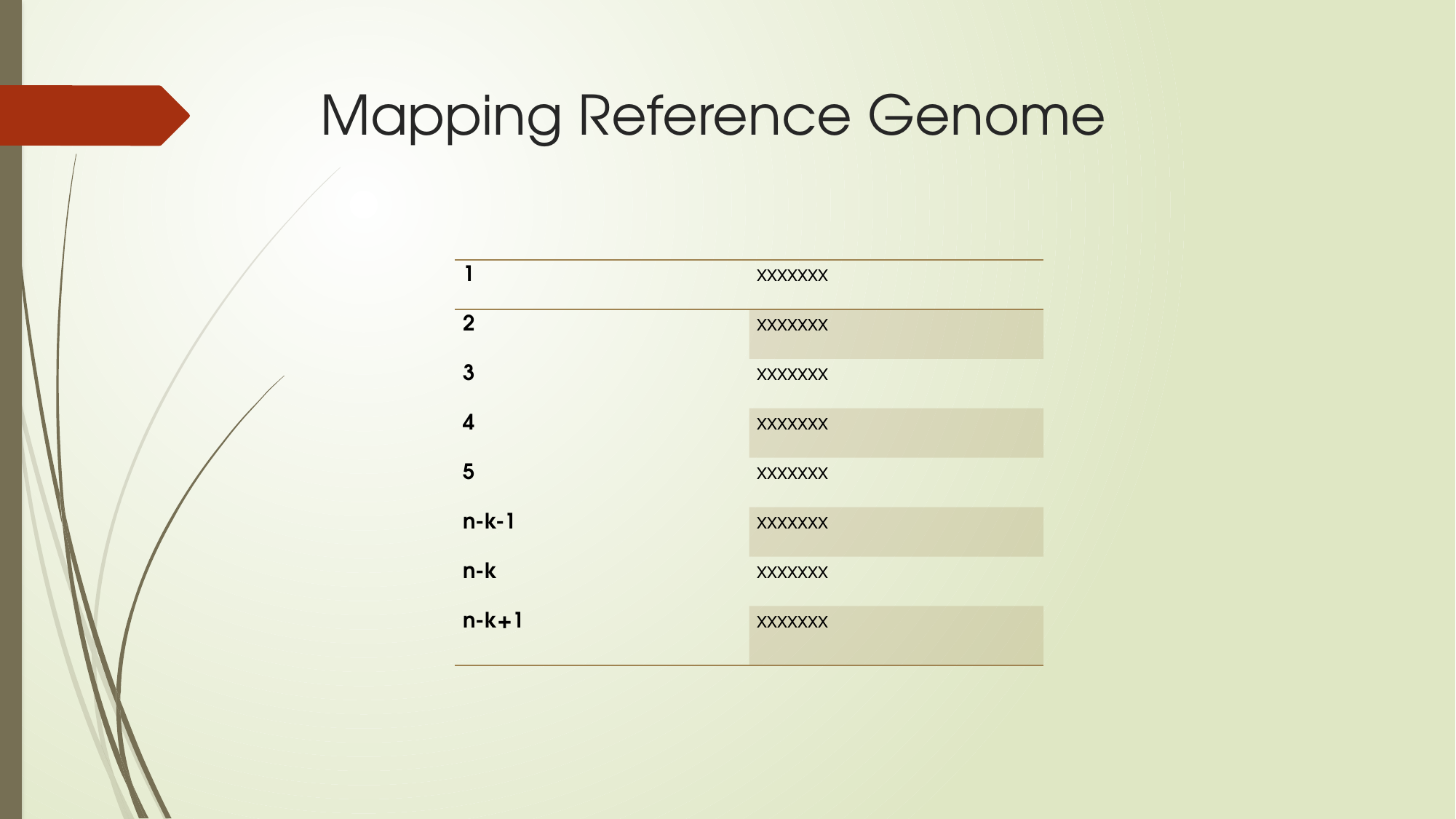

# Mapping Reference Genome
| 1 | xxxxxxx |
| --- | --- |
| 2 | xxxxxxx |
| 3 | xxxxxxx |
| 4 | xxxxxxx |
| 5 | xxxxxxx |
| n-k-1 | xxxxxxx |
| n-k | xxxxxxx |
| n-k+1 | xxxxxxx |